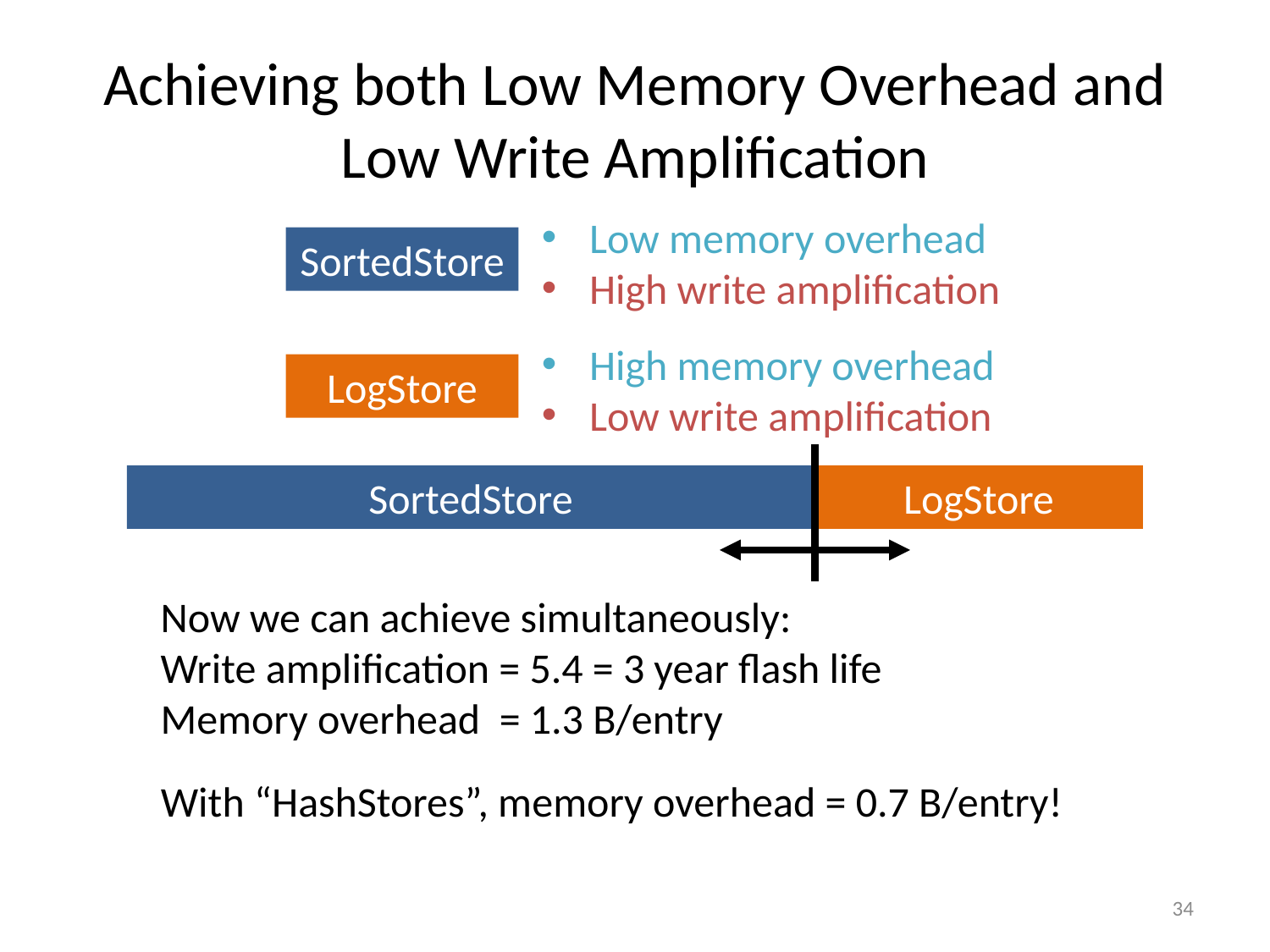

# Achieving both Low Memory Overhead and Low Write Amplification
Low memory overhead
High write amplification
SortedStore
High memory overhead
Low write amplification
LogStore
SortedStore
LogStore

Now we can achieve simultaneously:
Write amplification = 5.4 = 3 year flash life
Memory overhead  = 1.3 B/entry

With “HashStores”, memory overhead = 0.7 B/entry!
34